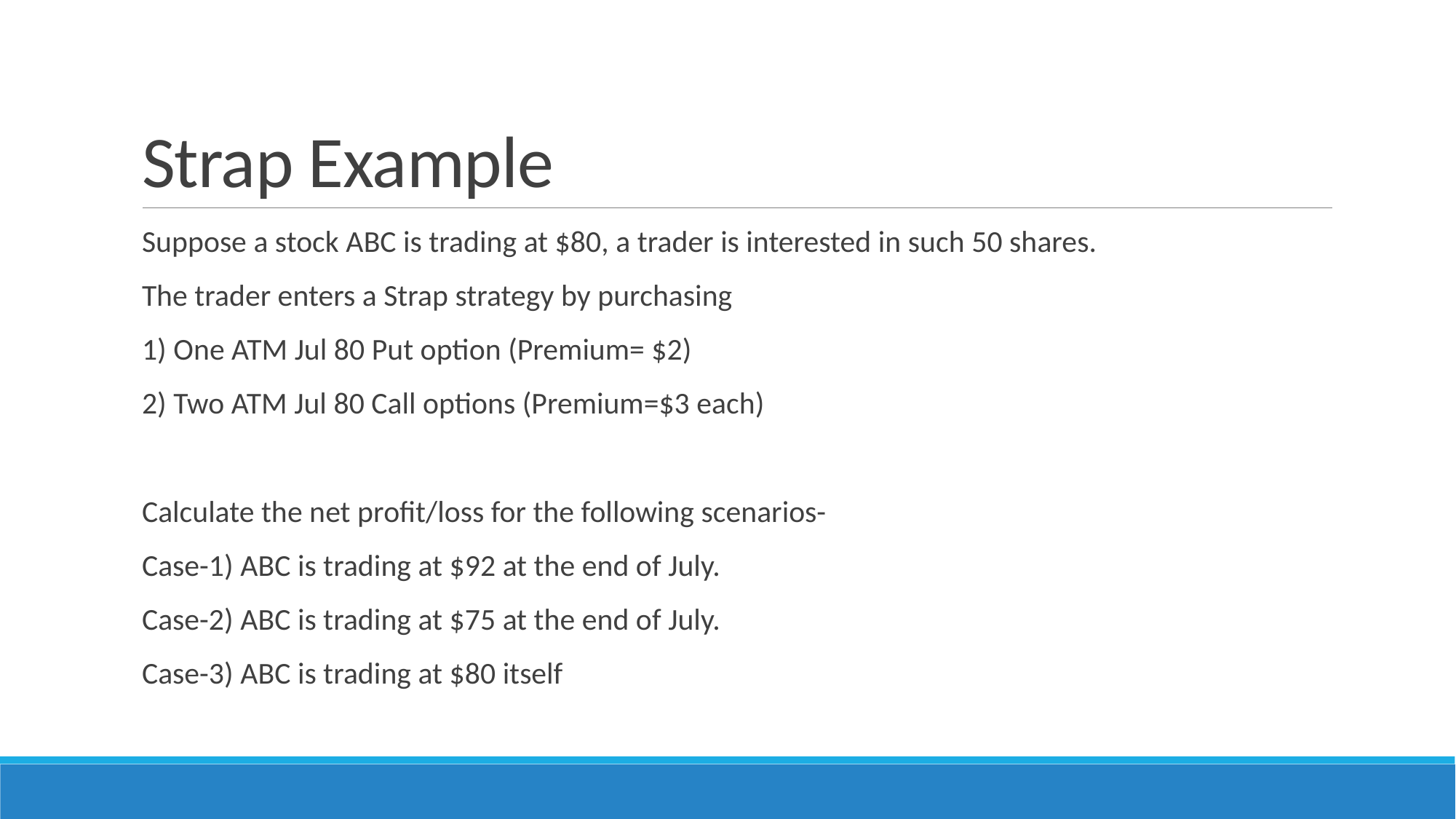

# Strap Example
Suppose a stock ABC is trading at $80, a trader is interested in such 50 shares.
The trader enters a Strap strategy by purchasing
1) One ATM Jul 80 Put option (Premium= $2)
2) Two ATM Jul 80 Call options (Premium=$3 each)

Calculate the net profit/loss for the following scenarios-
Case-1) ABC is trading at $92 at the end of July.
Case-2) ABC is trading at $75 at the end of July.
Case-3) ABC is trading at $80 itself